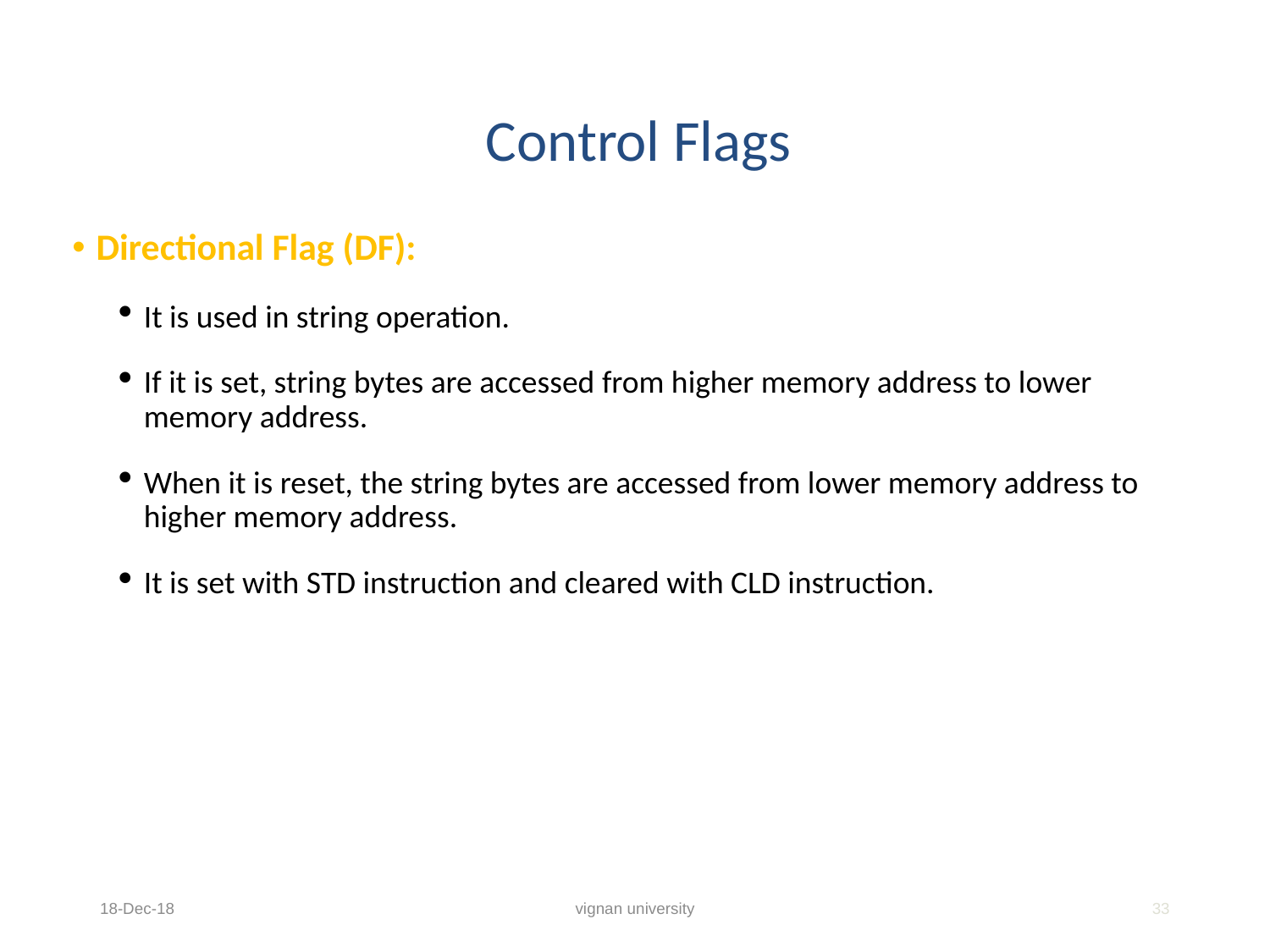

# Control Flags
Directional Flag (DF):
It is used in string operation.
If it is set, string bytes are accessed from higher memory address to lower memory address.
When it is reset, the string bytes are accessed from lower memory address to higher memory address.
It is set with STD instruction and cleared with CLD instruction.
18-Dec-18
vignan university
33